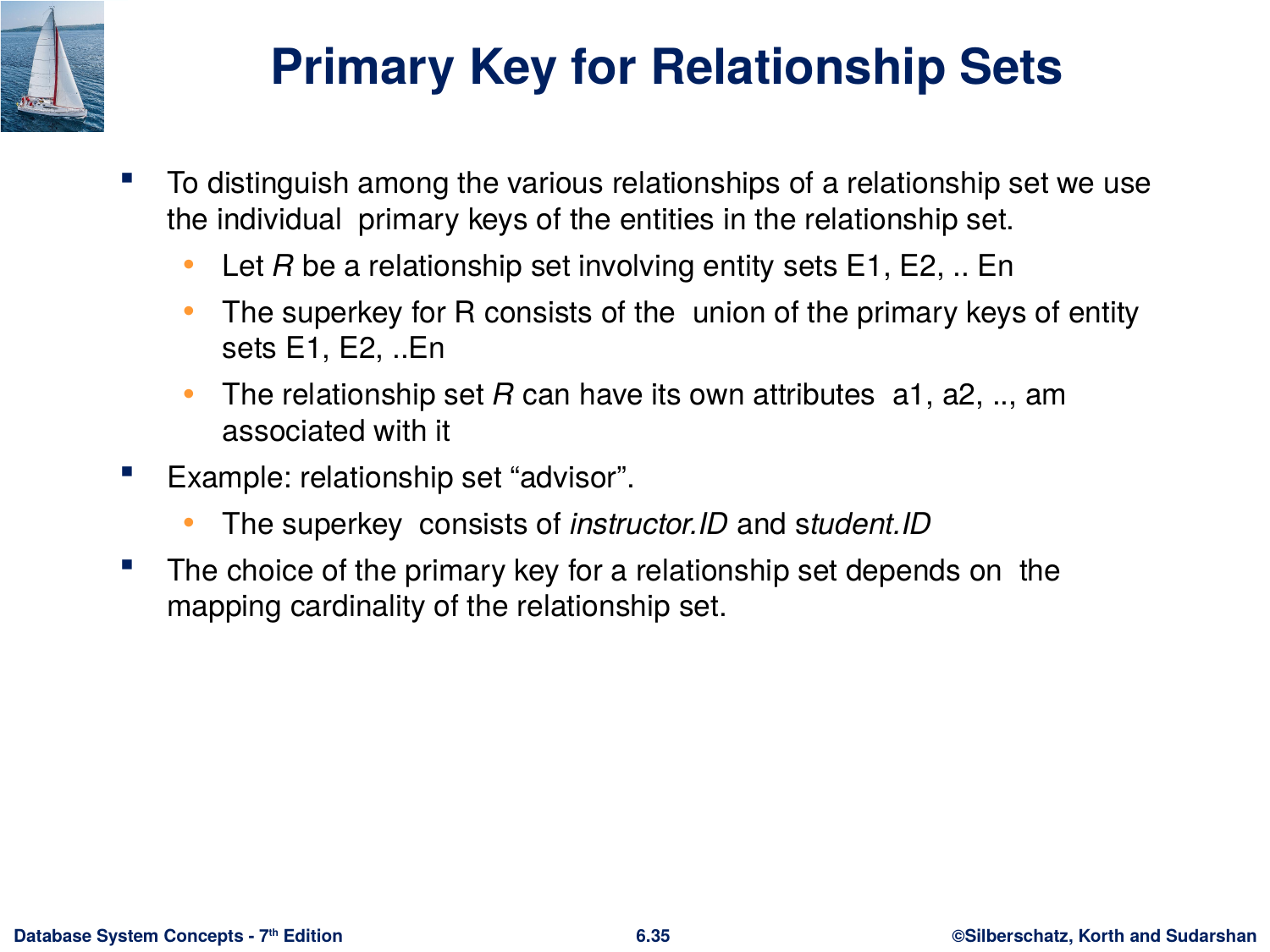

# Primary Key for Relationship Sets
To distinguish among the various relationships of a relationship set we use the individual  primary keys of the entities in the relationship set.
Let R be a relationship set involving entity sets E1, E2, .. En
The superkey for R consists of the  union of the primary keys of entity sets E1, E2, ..En
The relationship set R can have its own attributes  a1, a2, .., am associated with it
Example: relationship set “advisor”.
The superkey  consists of instructor.ID and student.ID
The choice of the primary key for a relationship set depends on  the mapping cardinality of the relationship set.